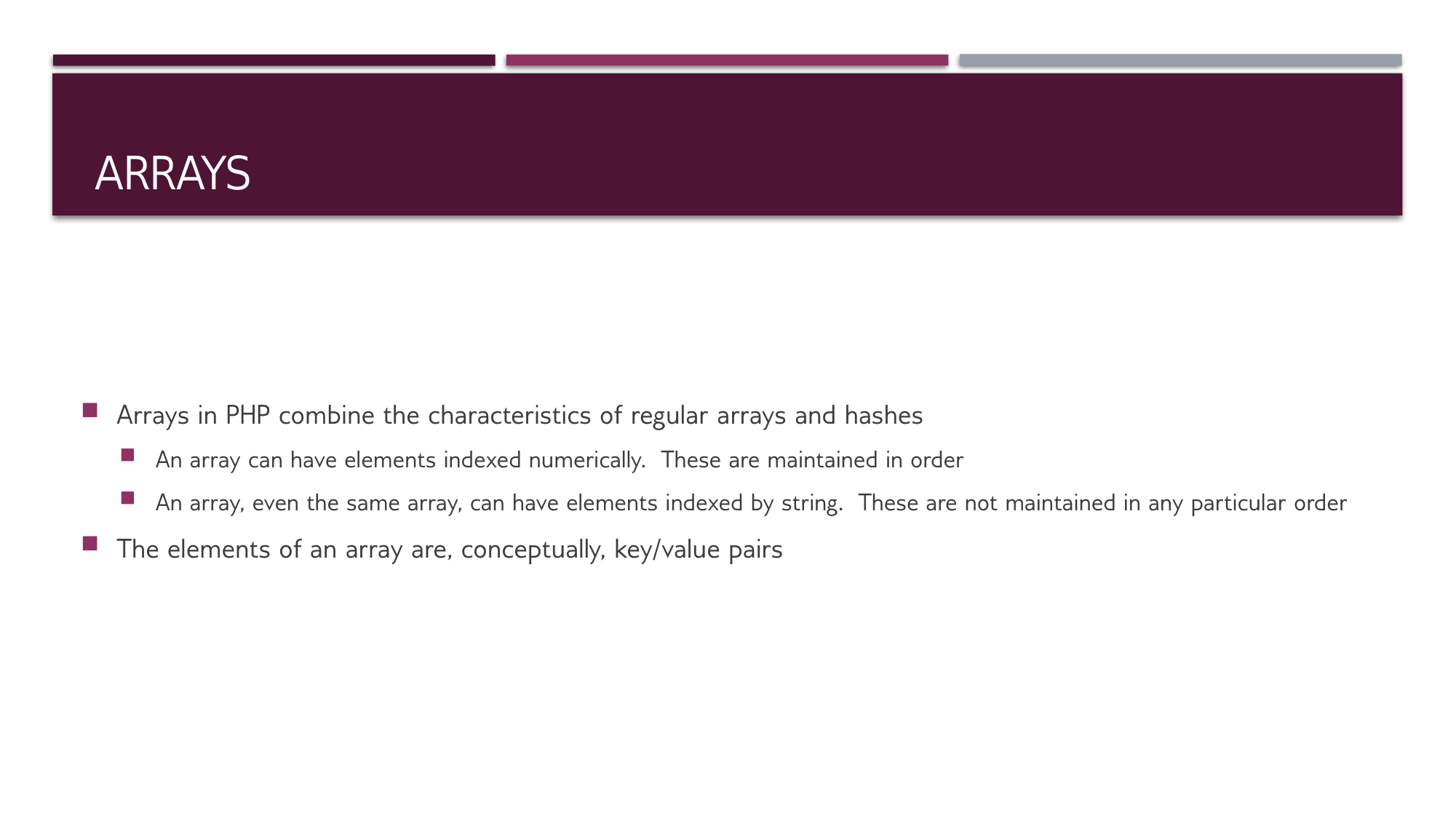

# Arrays
Arrays in PHP combine the characteristics of regular arrays and hashes
An array can have elements indexed numerically.  These are maintained in order
An array, even the same array, can have elements indexed by string.  These are not maintained in any particular order
The elements of an array are, conceptually, key/value pairs